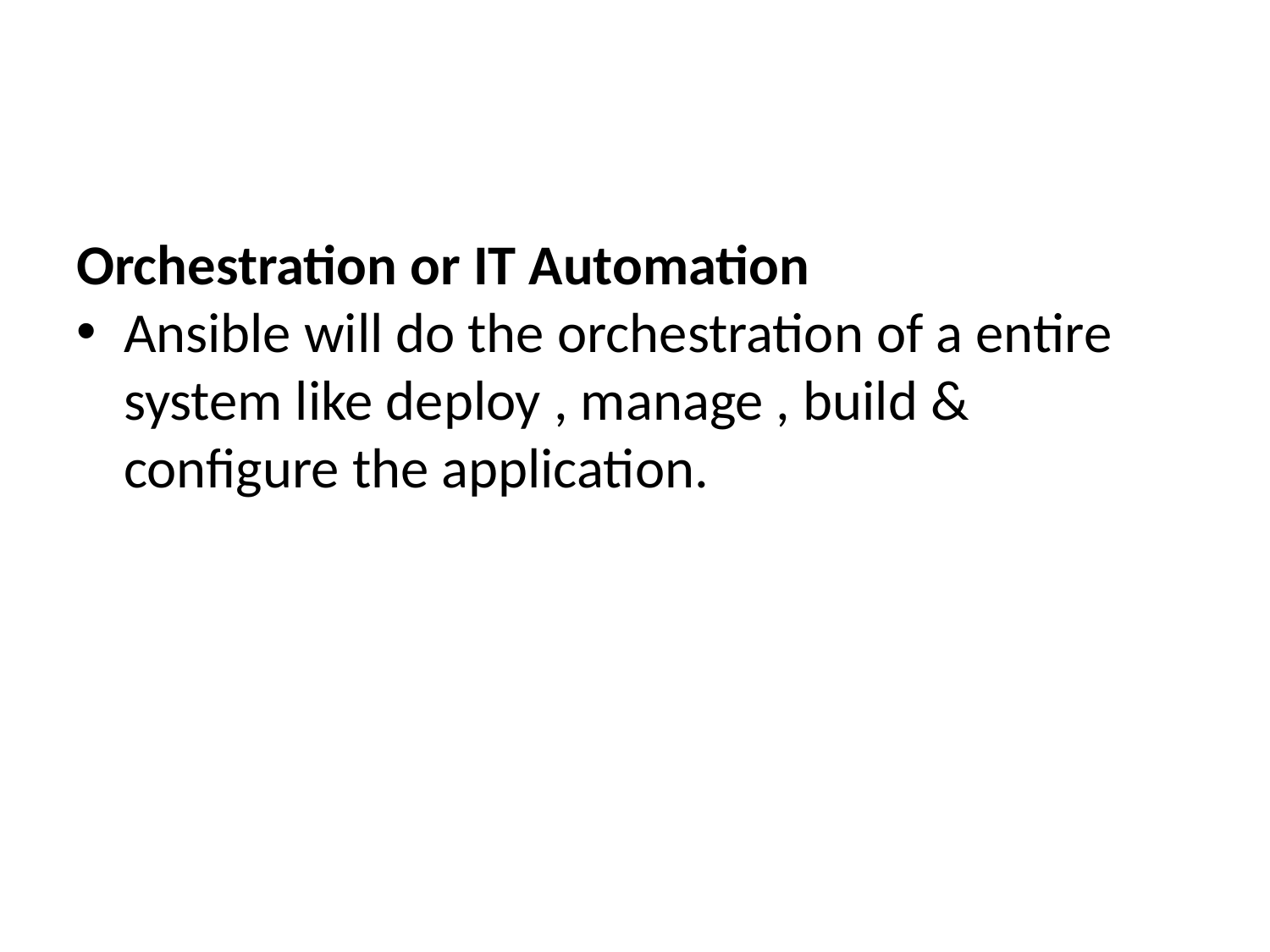

Orchestration or IT Automation
Ansible will do the orchestration of a entire system like deploy , manage , build & configure the application.